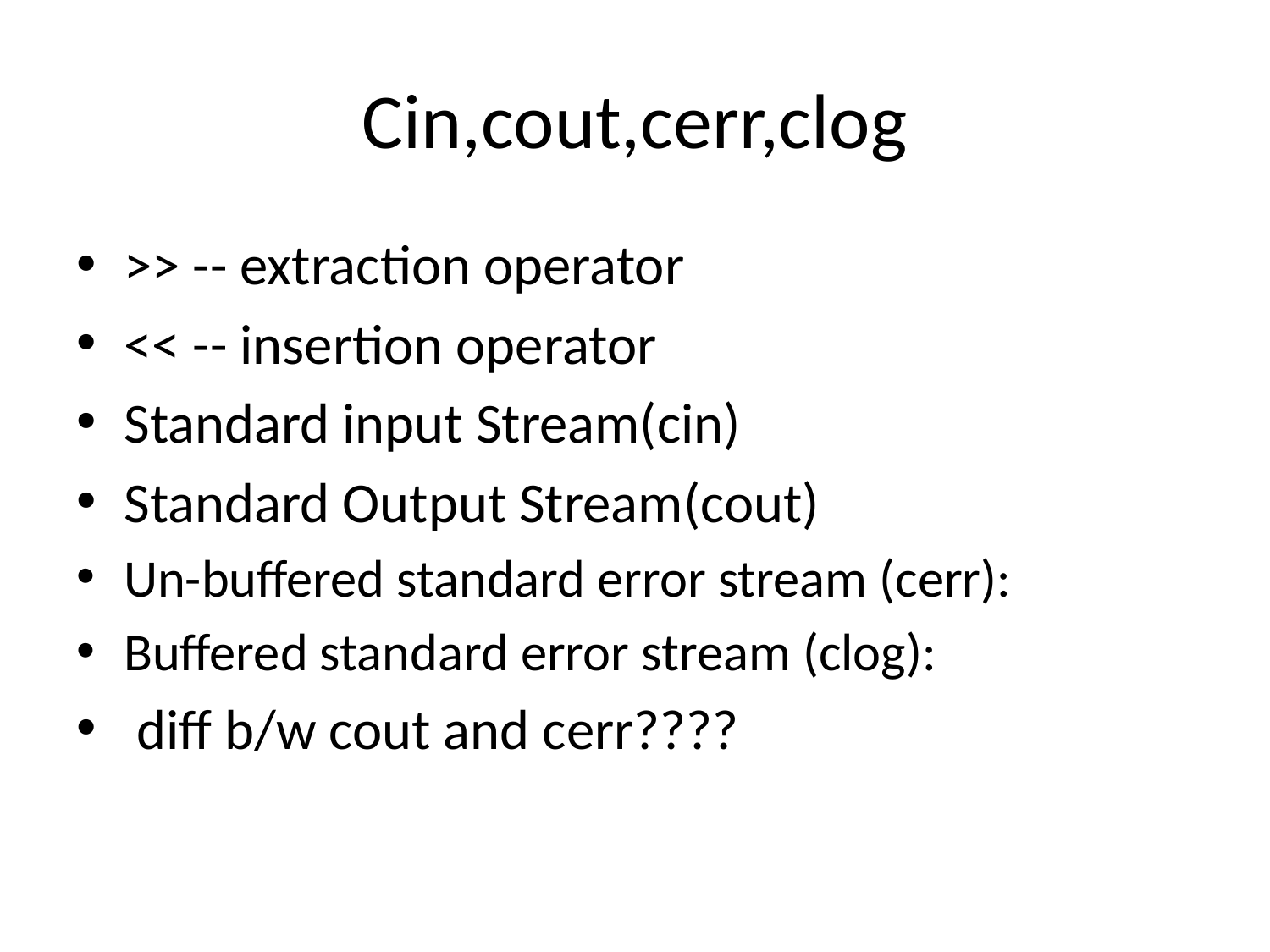

# Cin,cout,cerr,clog
>> -- extraction operator
<< -- insertion operator
Standard input Stream(cin)
Standard Output Stream(cout)
Un-buffered standard error stream (cerr):
Buffered standard error stream (clog):
 diff b/w cout and cerr????